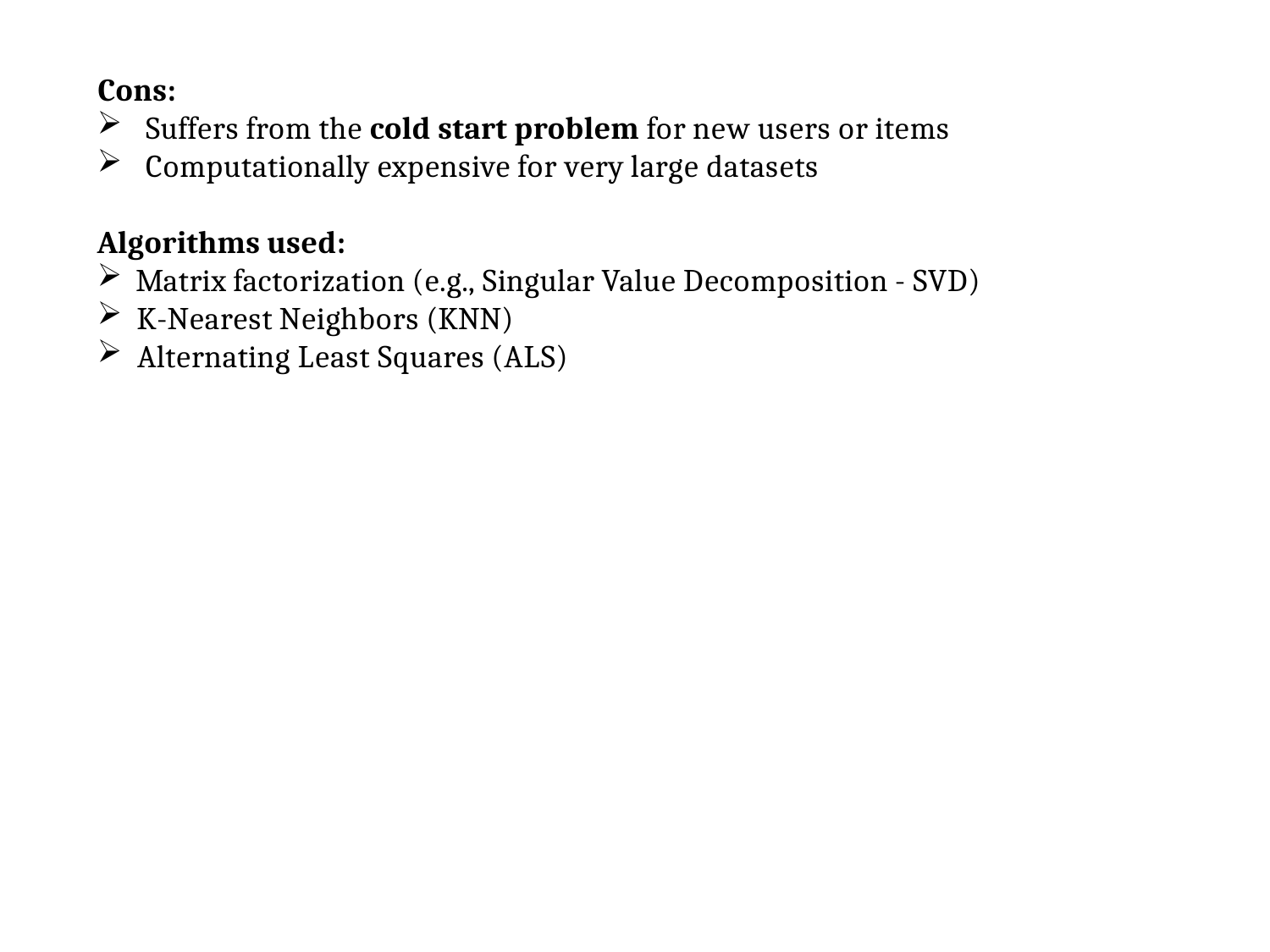

Cons:
Suffers from the cold start problem for new users or items
Computationally expensive for very large datasets

Algorithms used:
Matrix factorization (e.g., Singular Value Decomposition - SVD)
K-Nearest Neighbors (KNN)
Alternating Least Squares (ALS)